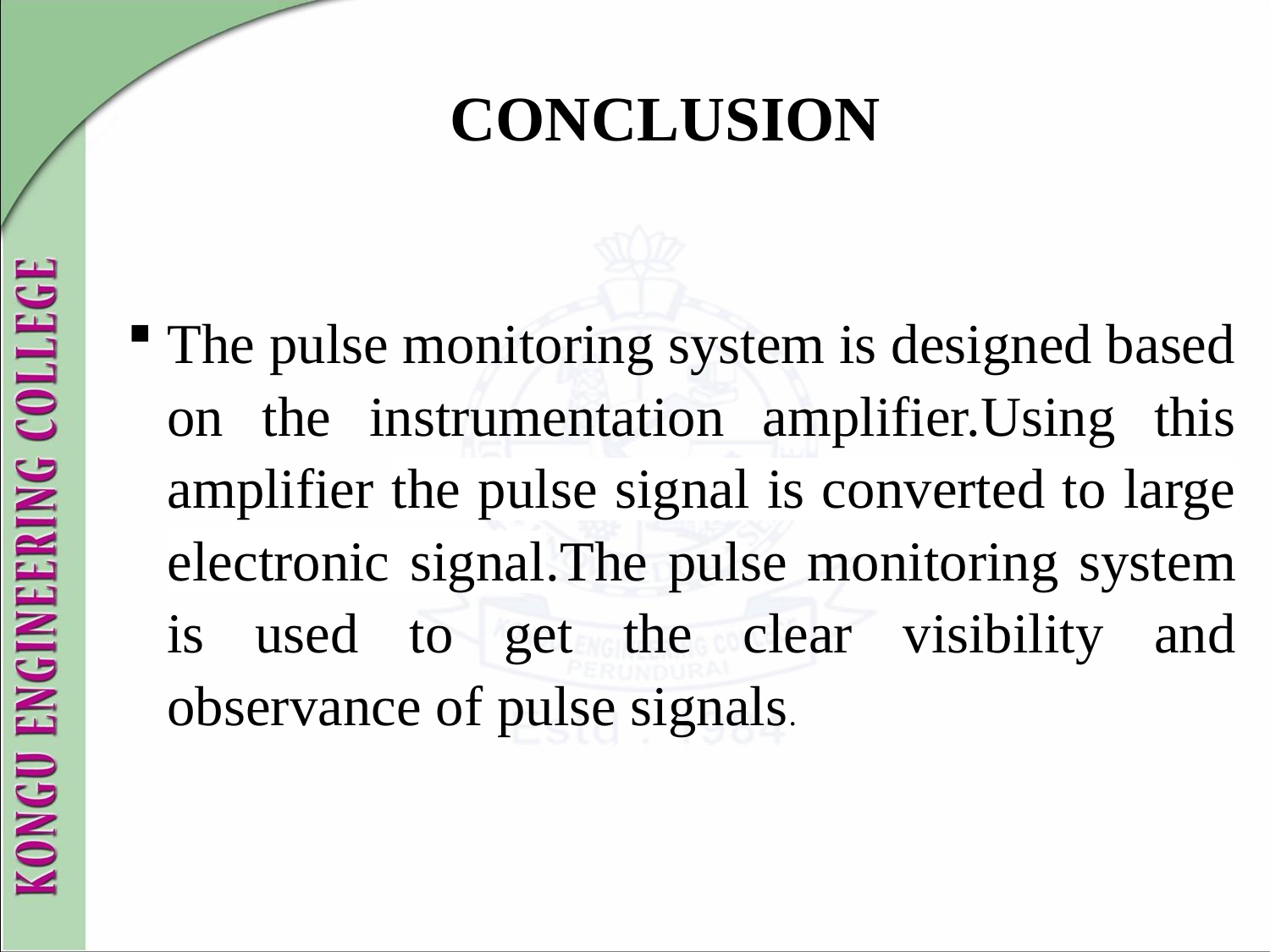

CONCLUSION
The pulse monitoring system is designed based on the instrumentation amplifier.Using this amplifier the pulse signal is converted to large electronic signal.The pulse monitoring system is used to get the clear visibility and observance of pulse signals.